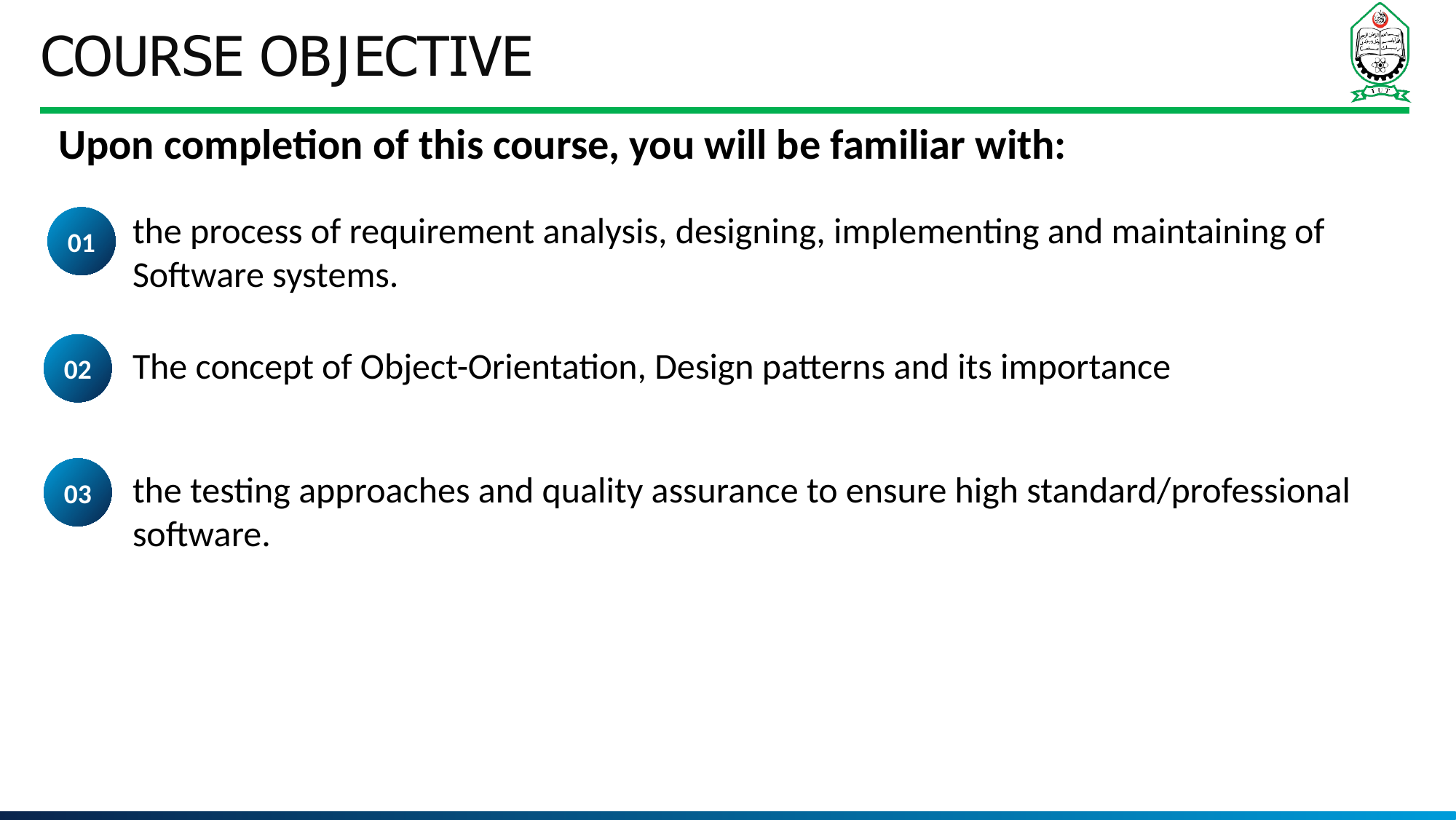

# Course Objective
Upon completion of this course, you will be familiar with:
the process of requirement analysis, designing, implementing and maintaining of Software systems.
01
02
The concept of Object-Orientation, Design patterns and its importance
03
the testing approaches and quality assurance to ensure high standard/professional software.